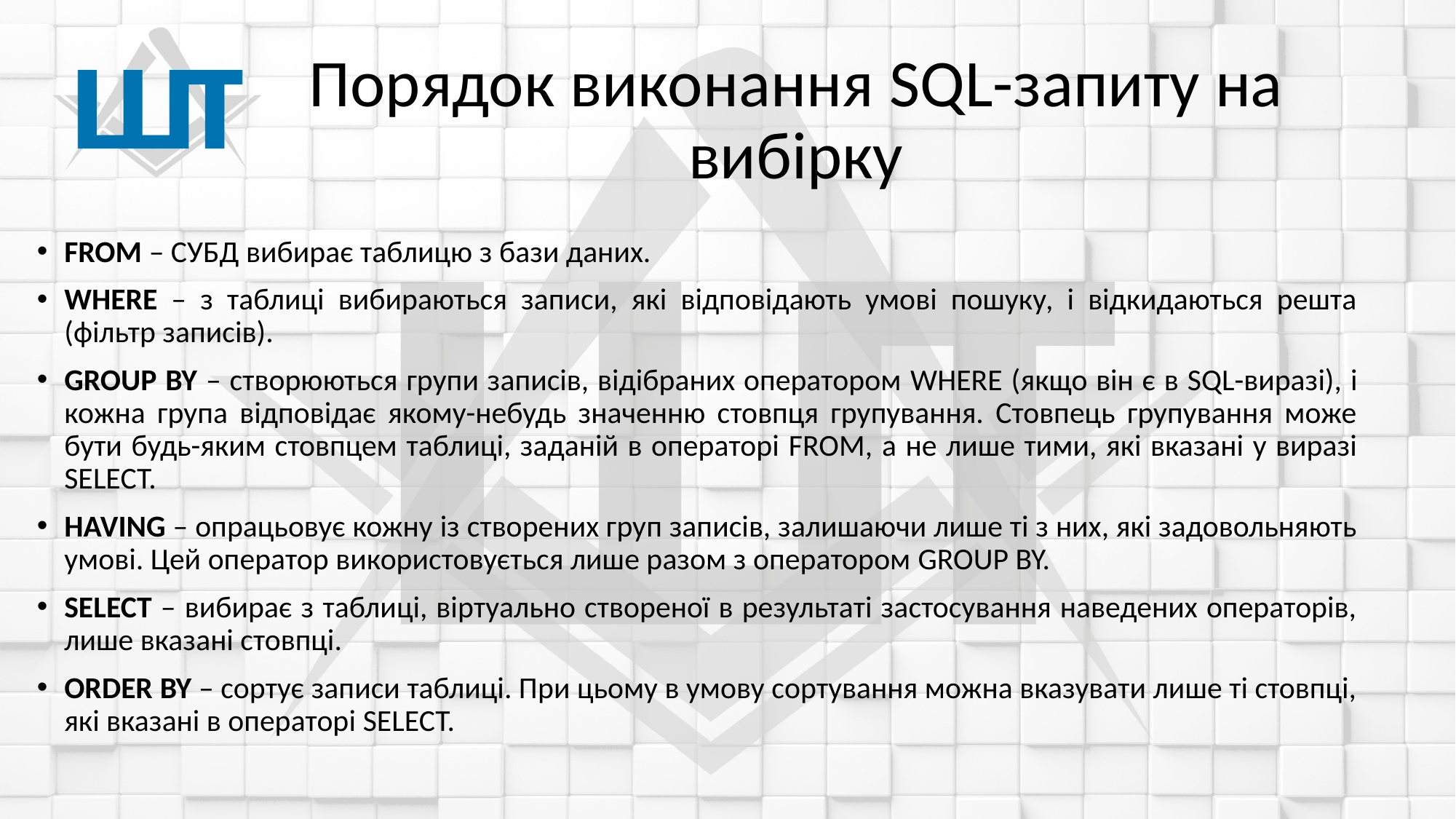

# Порядок виконання SQL-запиту на вибірку
FROM – СУБД вибирає таблицю з бази даних.
WHERE – з таблиці вибираються записи, які відповідають умові пошуку, і відкидаються решта (фільтр записів).
GROUP BY – створюються групи записів, відібраних оператором WHERE (якщо він є в SQL-виразі), і кожна група відповідає якому-небудь значенню стовпця групування. Стовпець групування може бути будь-яким стовпцем таблиці, заданій в операторі FROM, а не лише тими, які вказані у виразі SELECT.
HAVING – опрацьовує кожну із створених груп записів, залишаючи лише ті з них, які задовольняють умові. Цей оператор використовується лише разом з оператором GROUP BY.
SELECT – вибирає з таблиці, віртуально створеної в результаті застосування наведених операторів, лише вказані стовпці.
ORDER BY – сортує записи таблиці. При цьому в умову сортування можна вказувати лише ті стовпці, які вказані в операторі SELECT.